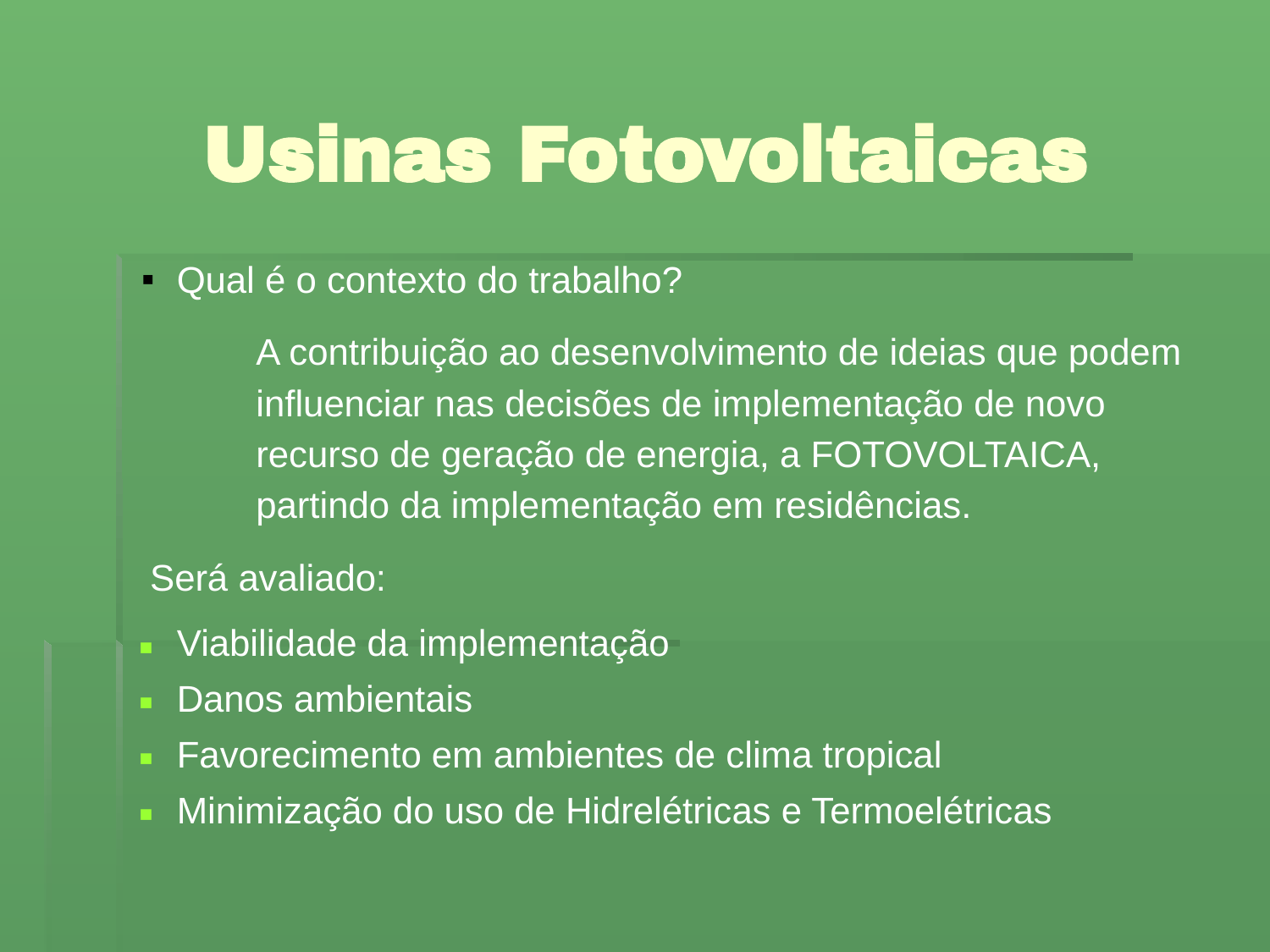

# Usinas Fotovoltaicas
Qual é o contexto do trabalho?
A contribuição ao desenvolvimento de ideias que podem influenciar nas decisões de implementação de novo recurso de geração de energia, a FOTOVOLTAICA, partindo da implementação em residências.
  Será avaliado:
Viabilidade da implementação
Danos ambientais
Favorecimento em ambientes de clima tropical
Minimização do uso de Hidrelétricas e Termoelétricas